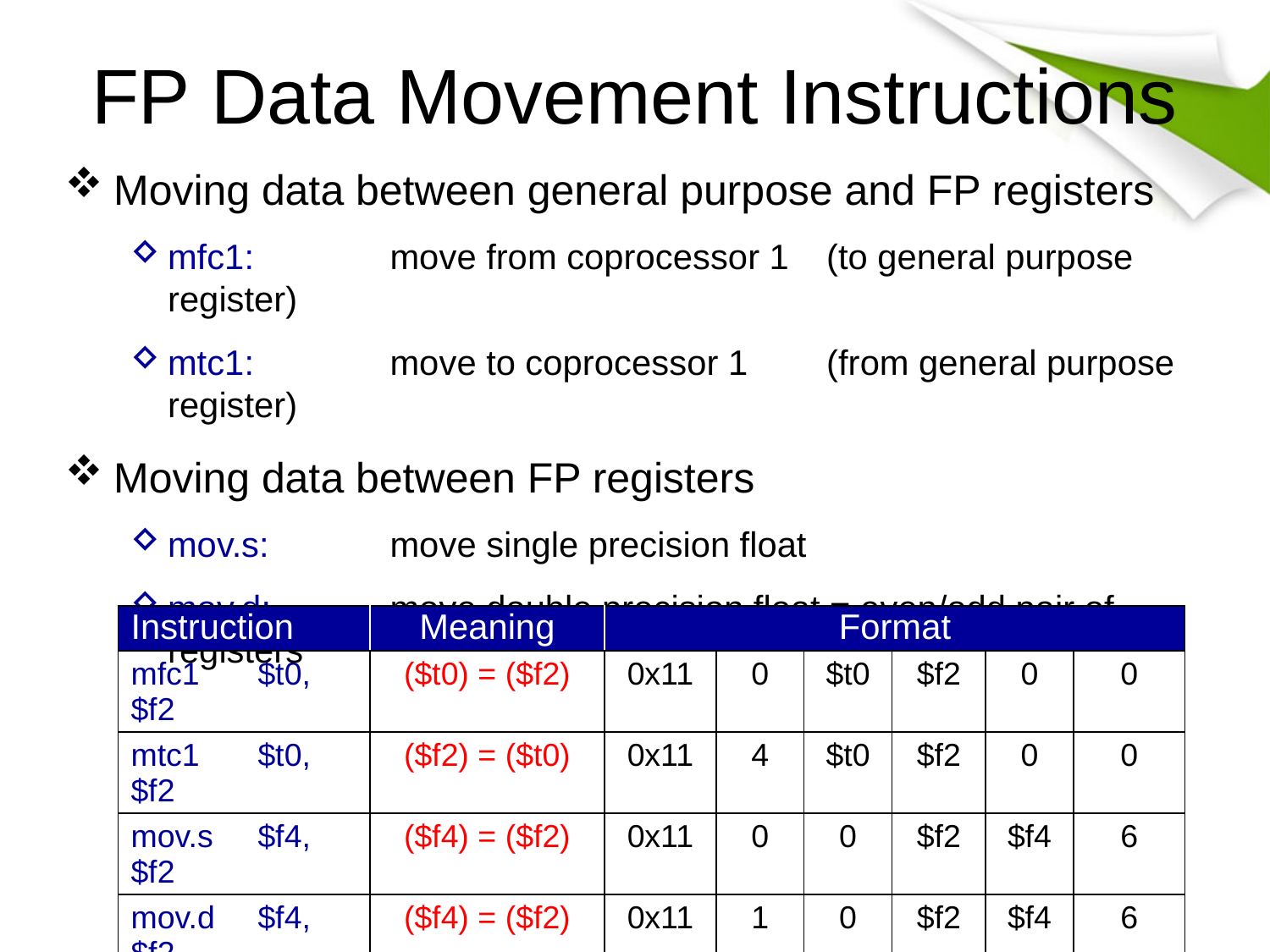

# FP Data Movement Instructions
Moving data between general purpose and FP registers
mfc1:	move from coprocessor 1	(to general purpose register)
mtc1:	move to coprocessor 1	(from general purpose register)
Moving data between FP registers
mov.s:	move single precision float
mov.d:	move double precision float = even/odd pair of registers
| Instruction | Meaning | Format |  |  |  |  |  |
| --- | --- | --- | --- | --- | --- | --- | --- |
| mfc1 $t0, $f2 | ($t0) = ($f2) | 0x11 | 0 | $t0 | $f2 | 0 | 0 |
| mtc1 $t0, $f2 | ($f2) = ($t0) | 0x11 | 4 | $t0 | $f2 | 0 | 0 |
| mov.s $f4, $f2 | ($f4) = ($f2) | 0x11 | 0 | 0 | $f2 | $f4 | 6 |
| mov.d $f4, $f2 | ($f4) = ($f2) | 0x11 | 1 | 0 | $f2 | $f4 | 6 |